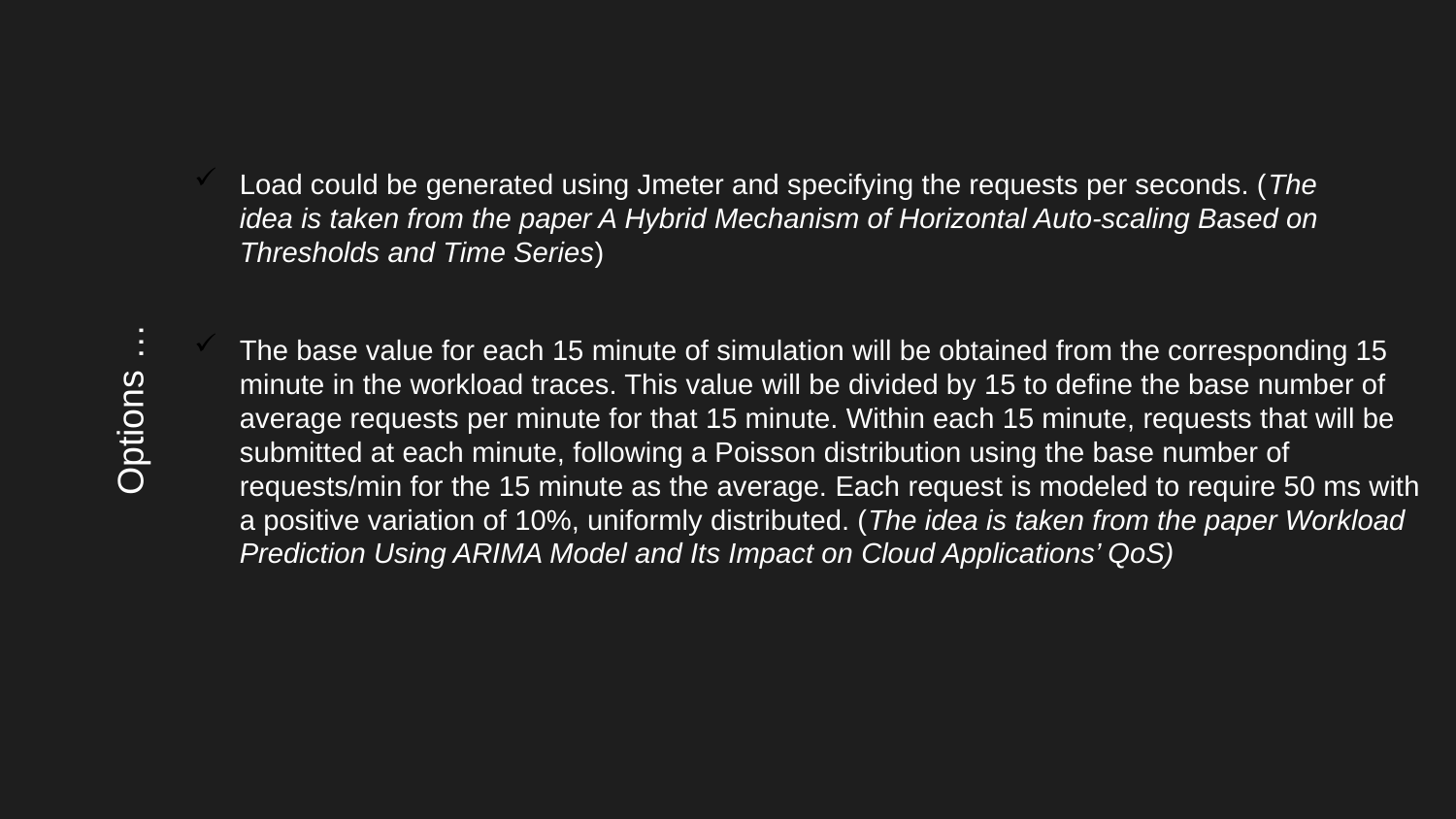

Load could be generated using Jmeter and specifying the requests per seconds. (The idea is taken from the paper A Hybrid Mechanism of Horizontal Auto-scaling Based on Thresholds and Time Series)
The base value for each 15 minute of simulation will be obtained from the corresponding 15 minute in the workload traces. This value will be divided by 15 to define the base number of average requests per minute for that 15 minute. Within each 15 minute, requests that will be submitted at each minute, following a Poisson distribution using the base number of requests/min for the 15 minute as the average. Each request is modeled to require 50 ms with a positive variation of 10%, uniformly distributed. (The idea is taken from the paper Workload Prediction Using ARIMA Model and Its Impact on Cloud Applications’ QoS)
# Options …